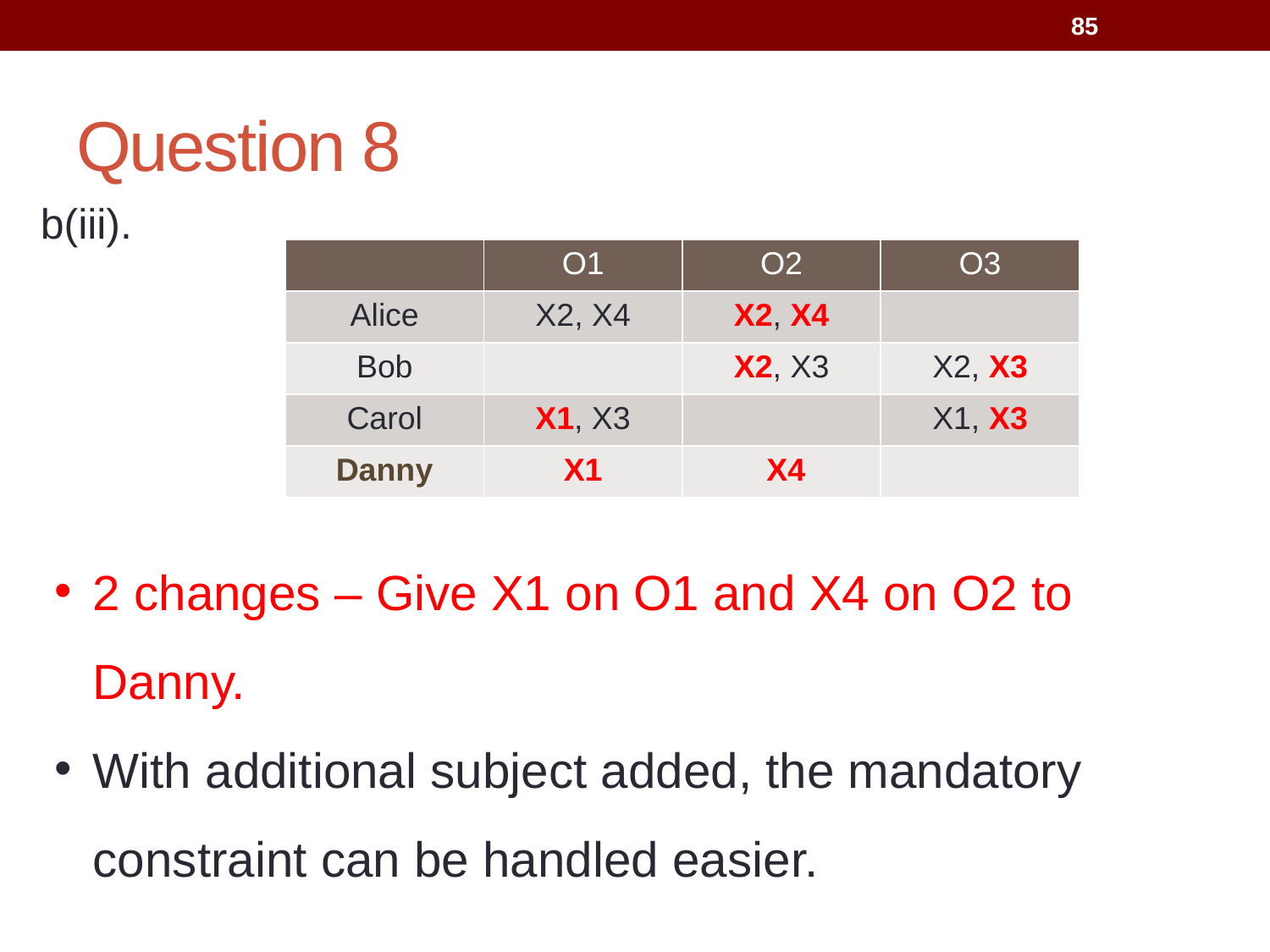

85
# Question 8
b(iii).
|  | O1 | O2 | O3 |
| --- | --- | --- | --- |
| Alice | X2, X4 | X2, X4 |  |
| Bob |  | X2, X3 | X2, X3 |
| Carol | X1, X3 |  | X1, X3 |
| Danny | X1 | X4 |  |
2 changes – Give X1 on O1 and X4 on O2 to Danny.
With additional subject added, the mandatory constraint can be handled easier.